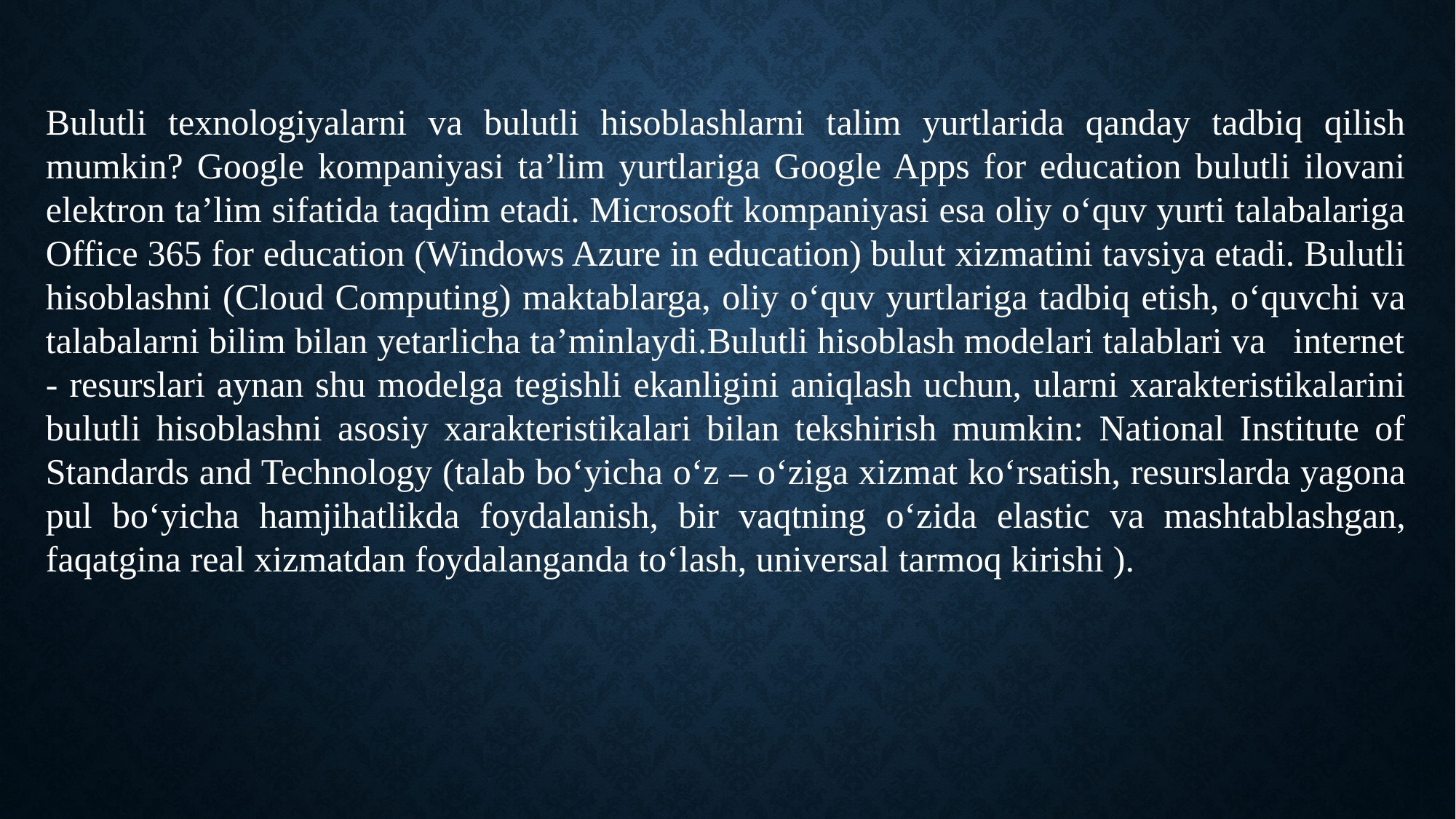

Bulutli texnologiyalarni va bulutli hisoblashlarni talim yurtlarida qanday tadbiq qilish mumkin? Google kompaniyasi ta’lim yurtlariga Google Apps for education bulutli ilovani elektron ta’lim sifatida taqdim etadi. Microsoft kompaniyasi esa oliy oʻquv yurti talabalariga Office 365 for education (Windows Azure in education) bulut xizmatini tavsiya etadi. Bulutli hisoblashni (Cloud Computing) maktablarga, oliy oʻquv yurtlariga tadbiq etish, oʻquvchi va talabalarni bilim bilan yetarlicha ta’minlaydi.Bulutli hisoblash modelari talablari va   internet - resurslari aynan shu modelga tegishli ekanligini aniqlash uchun, ularni xarakteristikalarini bulutli hisoblashni asosiy xarakteristikalari bilan tekshirish mumkin: National Institute of Standards and Technology (talab boʻyicha oʻz – oʻziga xizmat koʻrsatish, resurslarda yagona pul boʻyicha hamjihatlikda foydalanish, bir vaqtning oʻzida elastic va mashtablashgan, faqatgina real xizmatdan foydalanganda toʻlash, universal tarmoq kirishi ).